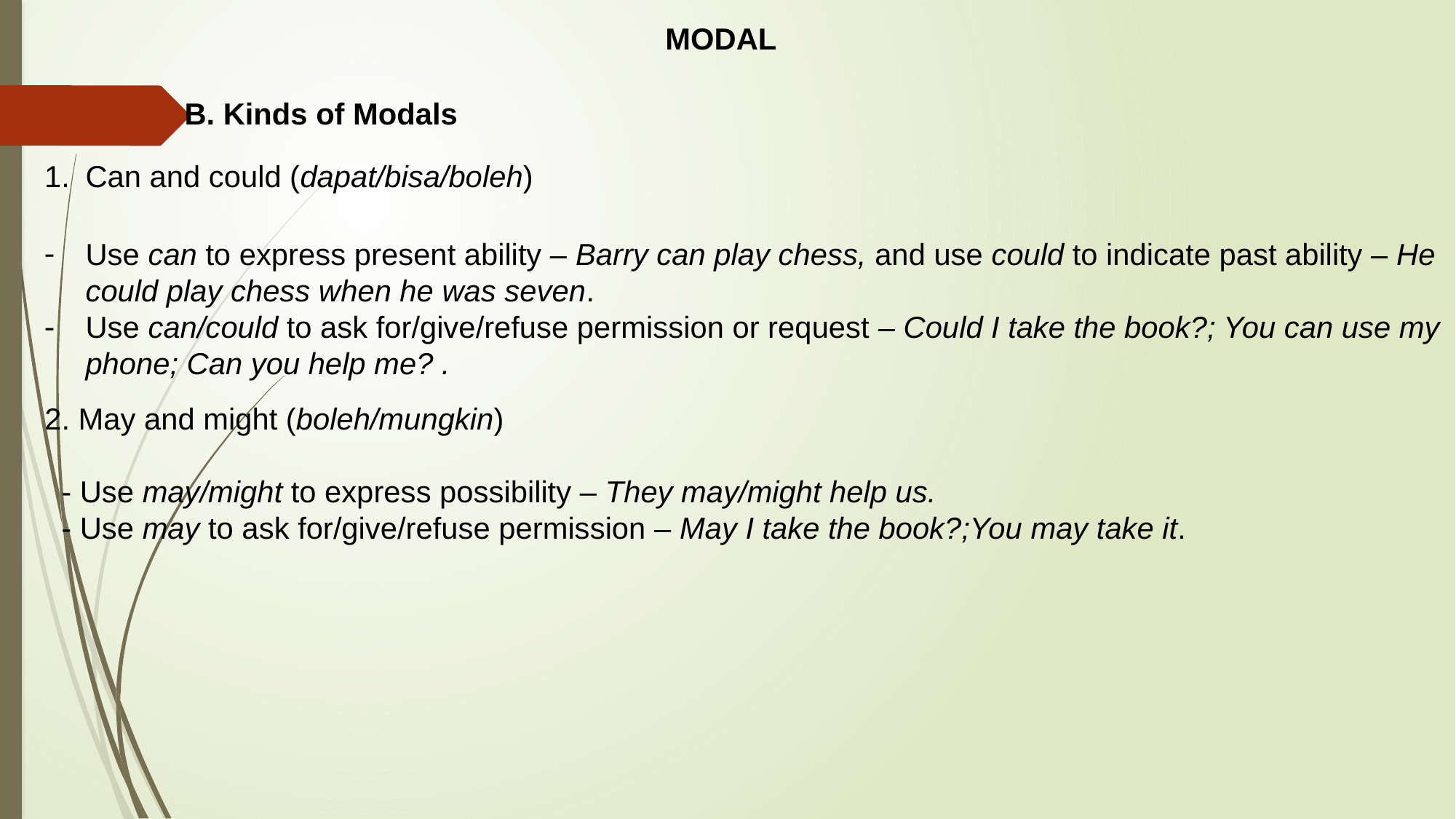

MODAL
B. Kinds of Modals
Can and could (dapat/bisa/boleh)

Use can to express present ability – Barry can play chess, and use could to indicate past ability – He could play chess when he was seven.
Use can/could to ask for/give/refuse permission or request – Could I take the book?; You can use my phone; Can you help me? .
2. May and might (boleh/mungkin)

  - Use may/might to express possibility – They may/might help us.
  - Use may to ask for/give/refuse permission – May I take the book?;You may take it.